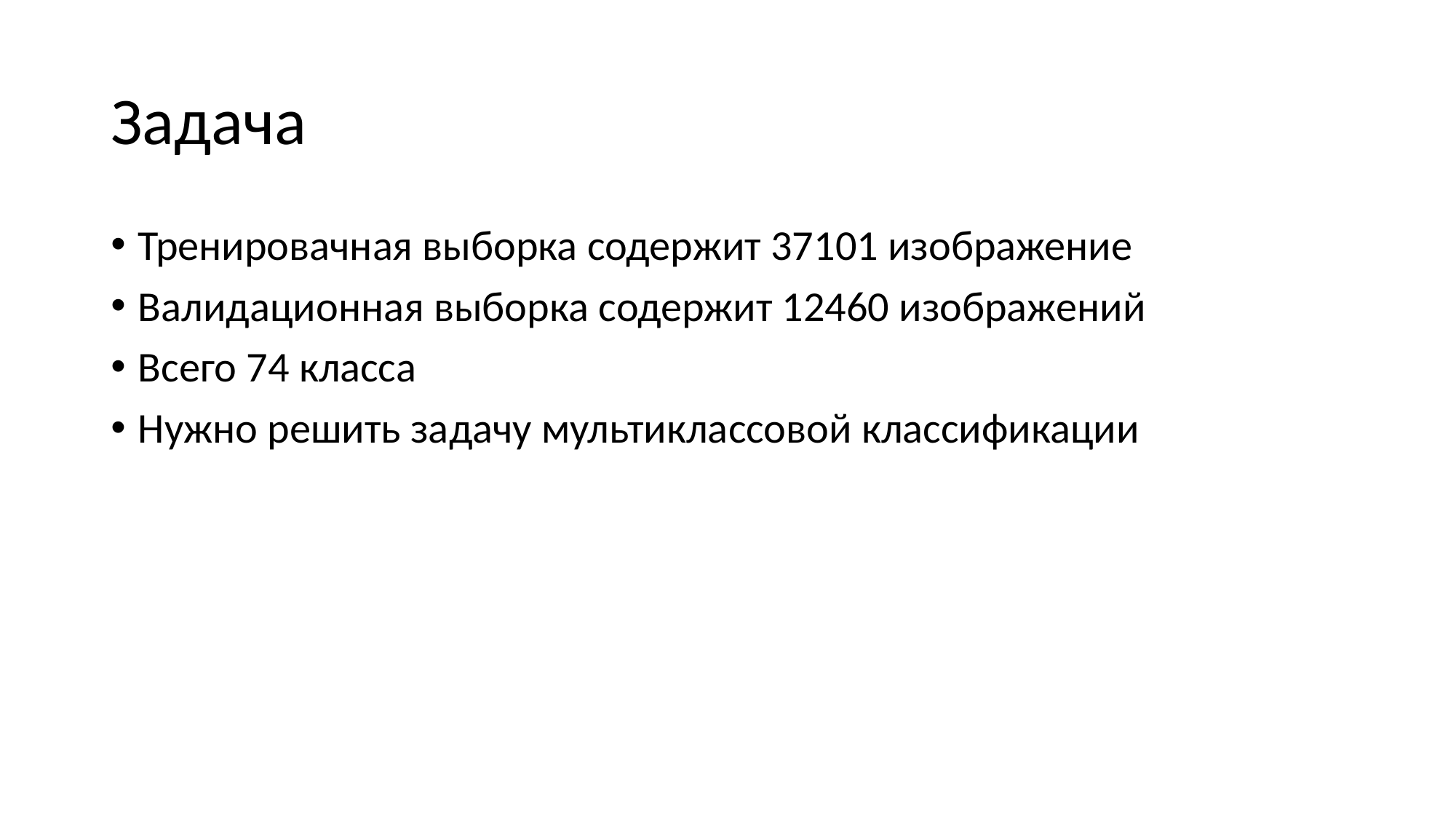

# Задача
Тренировачная выборка содержит 37101 изображение
Валидационная выборка содержит 12460 изображений
Всего 74 класса
Нужно решить задачу мультиклассовой классификации